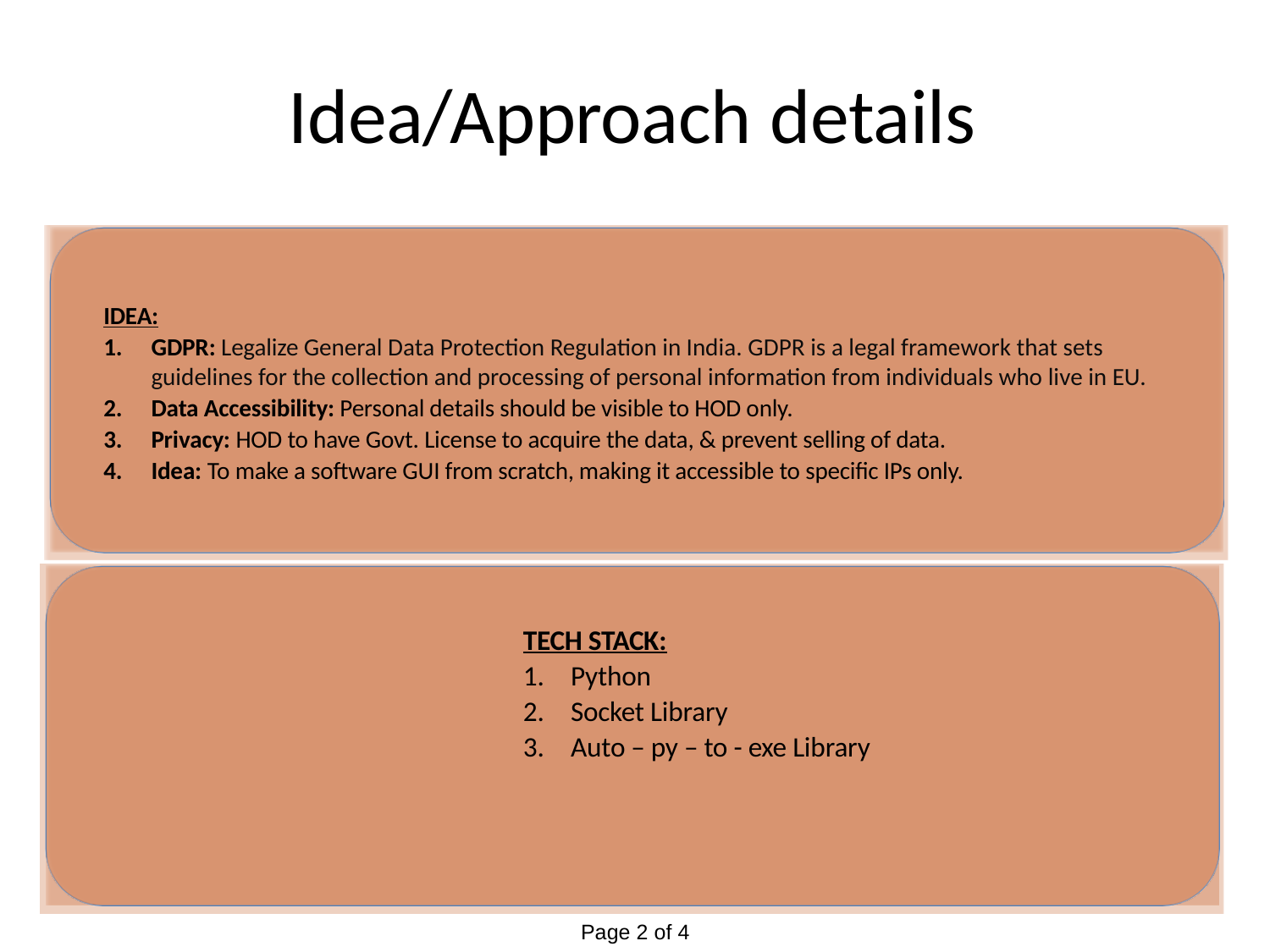

Idea/Approach details

IDEA:
GDPR: Legalize General Data Protection Regulation in India. GDPR is a legal framework that sets guidelines for the collection and processing of personal information from individuals who live in EU.
Data Accessibility: Personal details should be visible to HOD only.
Privacy: HOD to have Govt. License to acquire the data, & prevent selling of data.
Idea: To make a software GUI from scratch, making it accessible to specific IPs only.

TECH STACK:
Python
Socket Library
Auto – py – to - exe Library

Page 2 of 4